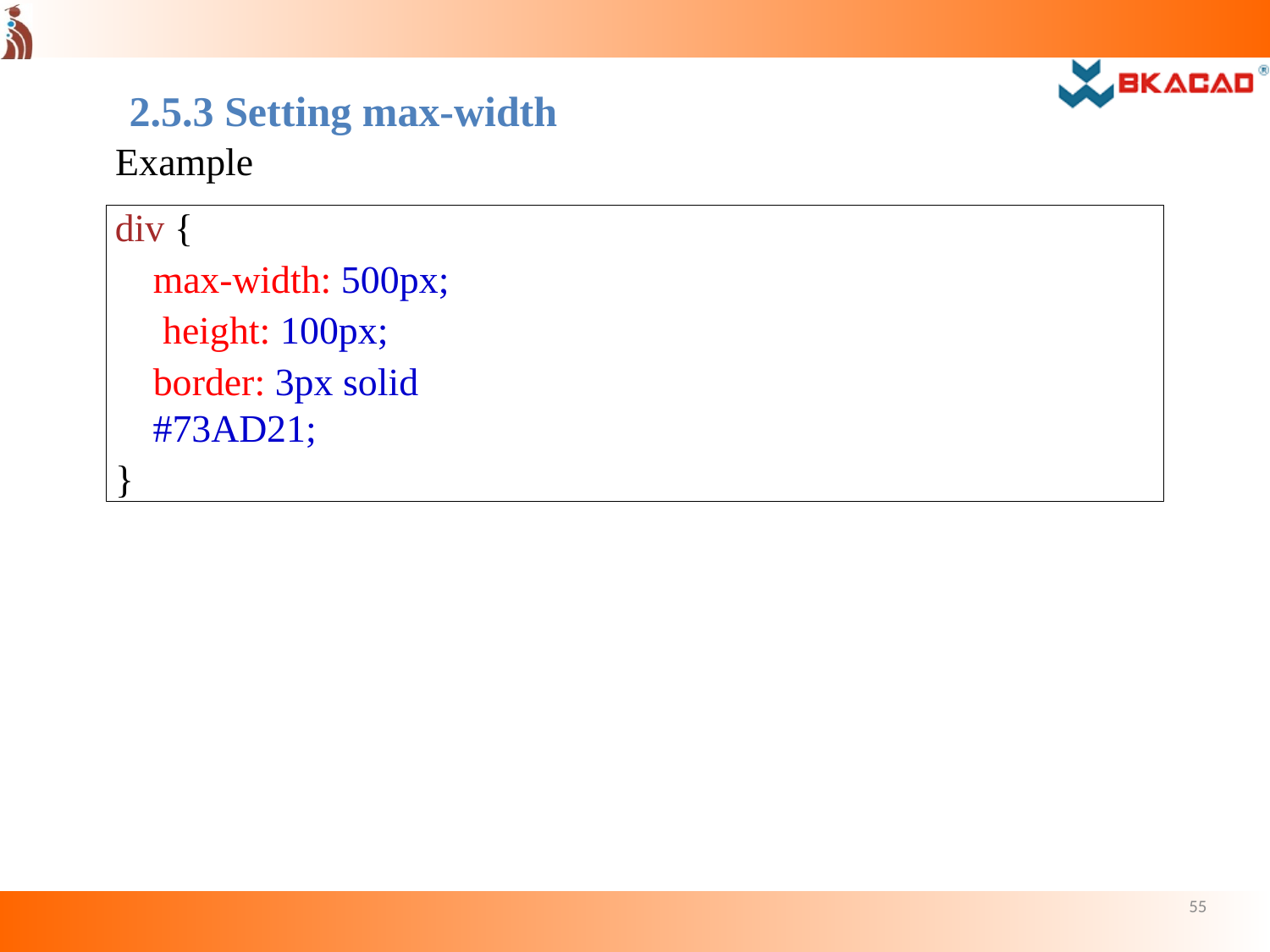

2.5.3 Setting max-width
Example
div {
max-width: 500px;  height: 100px;
border: 3px solid #73AD21;
}
55